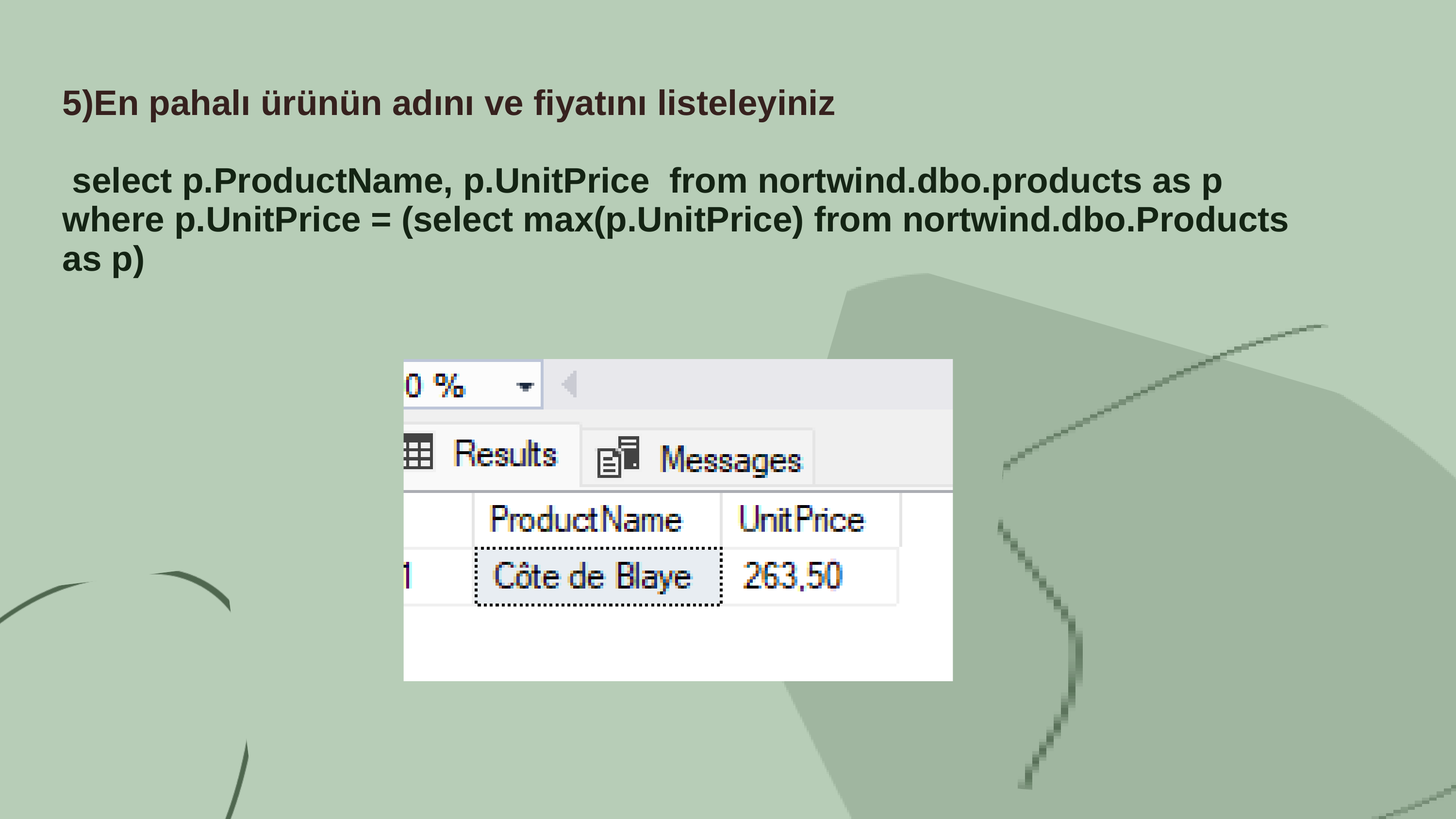

5)En pahalı ürünün adını ve fiyatını listeleyiniz

 select p.ProductName, p.UnitPrice  from nortwind.dbo.products as p where p.UnitPrice = (select max(p.UnitPrice) from nortwind.dbo.Products as p)